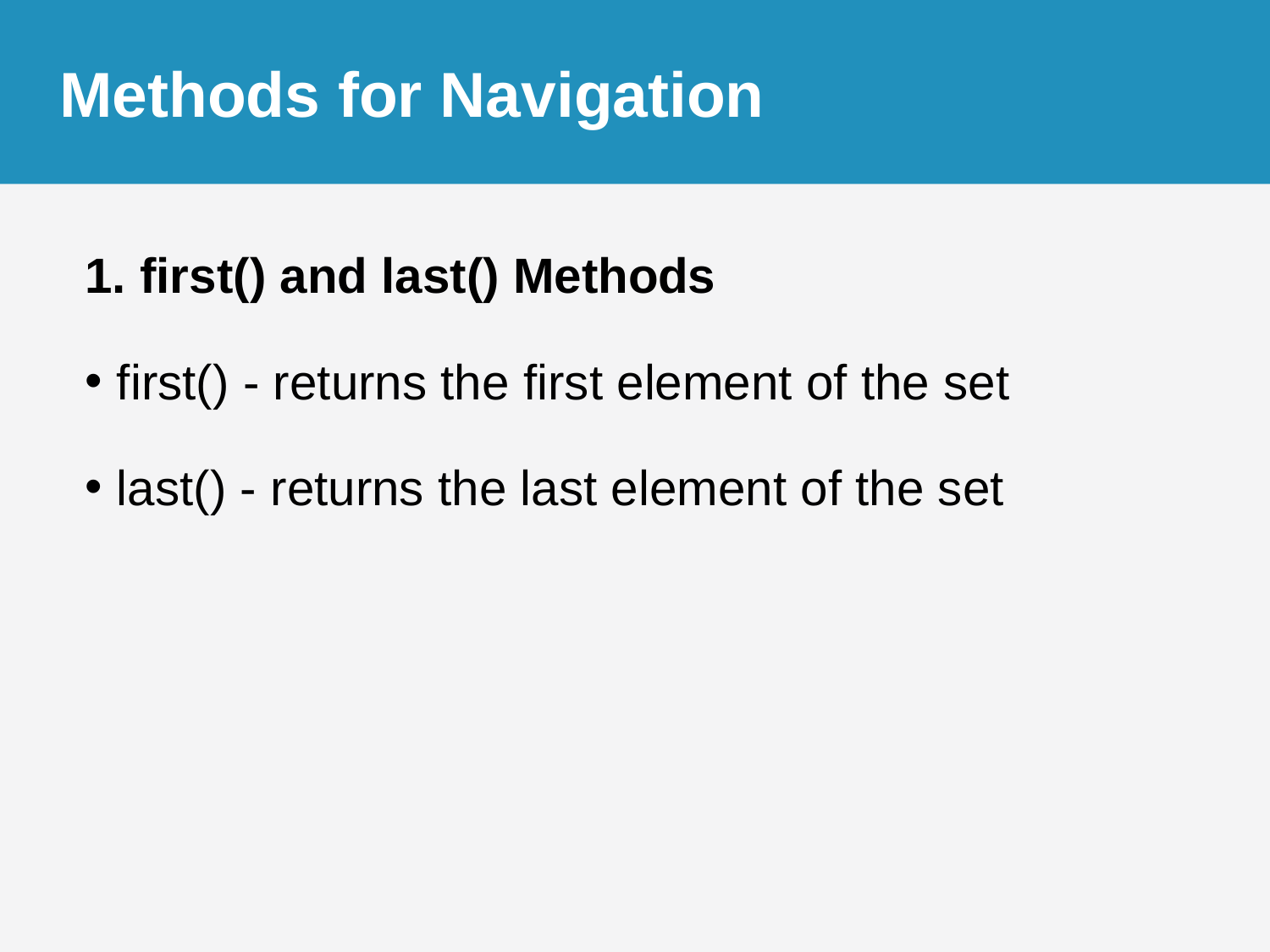

# Methods for Navigation
1. first() and last() Methods
first() - returns the first element of the set
last() - returns the last element of the set